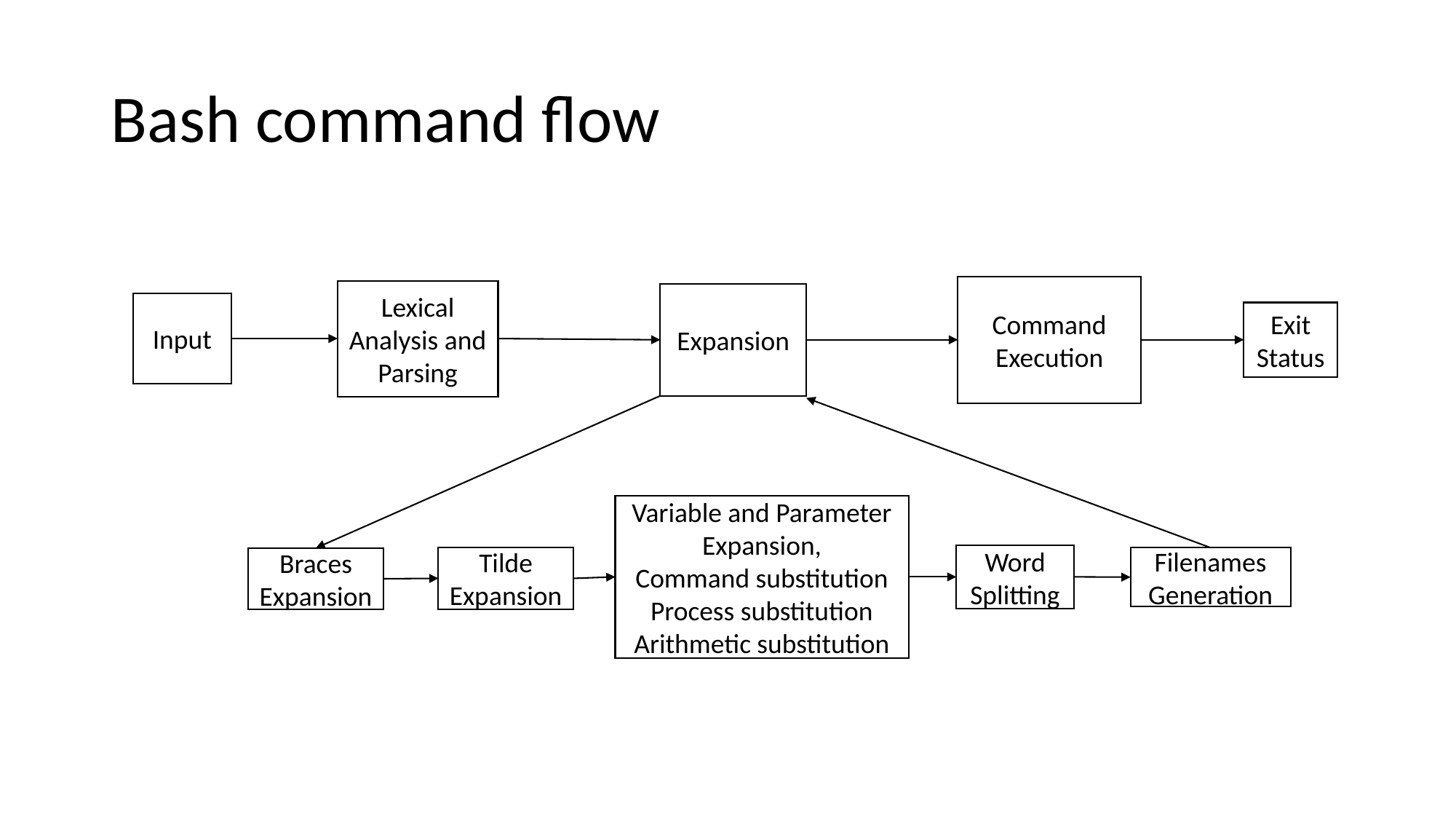

# Bash command flow
Command Execution
Lexical Analysis and Parsing
Expansion
Input
Exit Status
Variable and Parameter Expansion,
Command substitution
Process substitution
Arithmetic substitution
Word Splitting
Tilde Expansion
Filenames
Generation
Braces Expansion